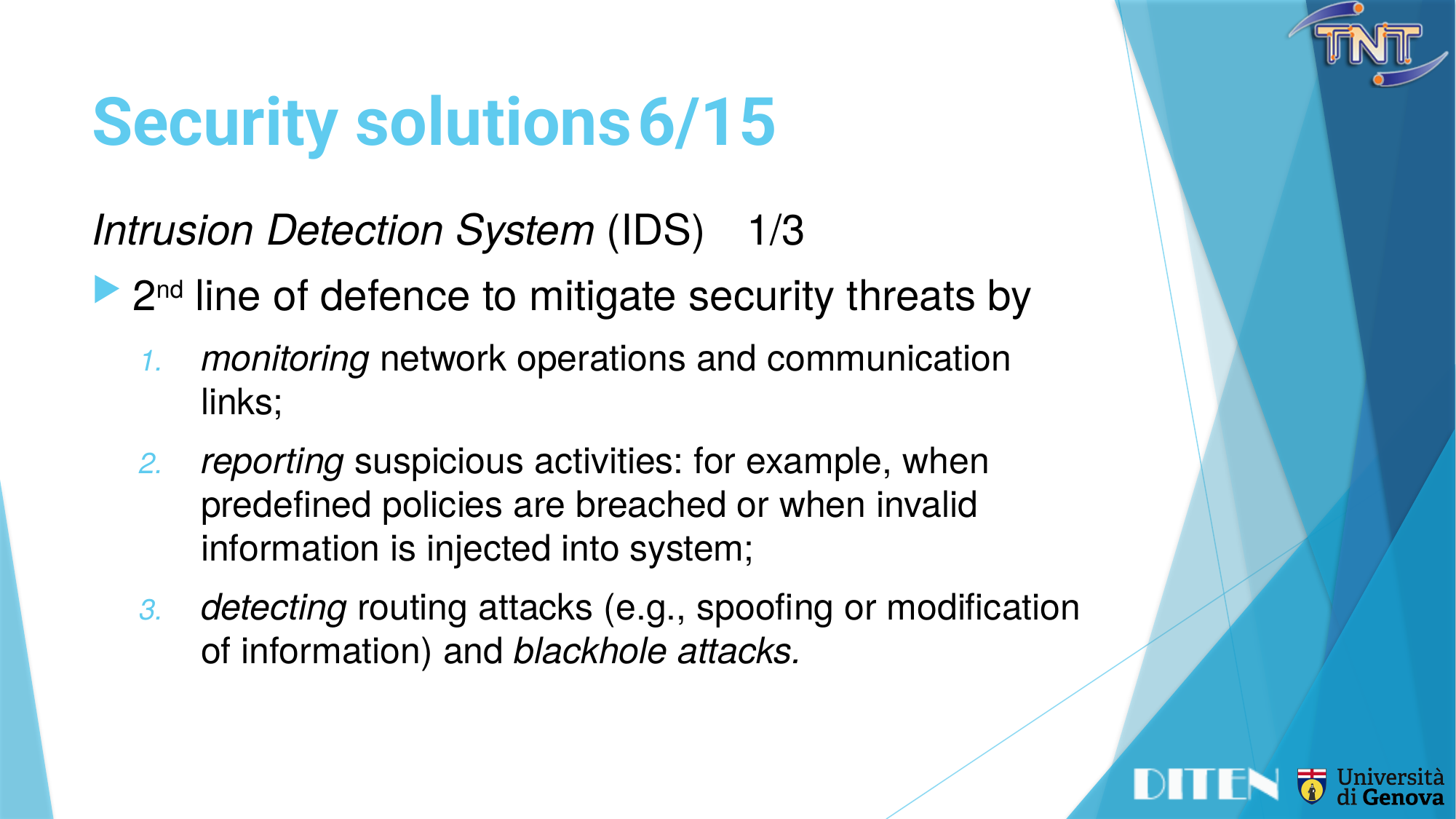

# Security solutions	6/15
Intrusion Detection System (IDS)	1/3
2nd line of defence to mitigate security threats by
monitoring network operations and communication links;
reporting suspicious activities: for example, when predefined policies are breached or when invalid information is injected into system;
detecting routing attacks (e.g., spoofing or modification of information) and blackhole attacks.